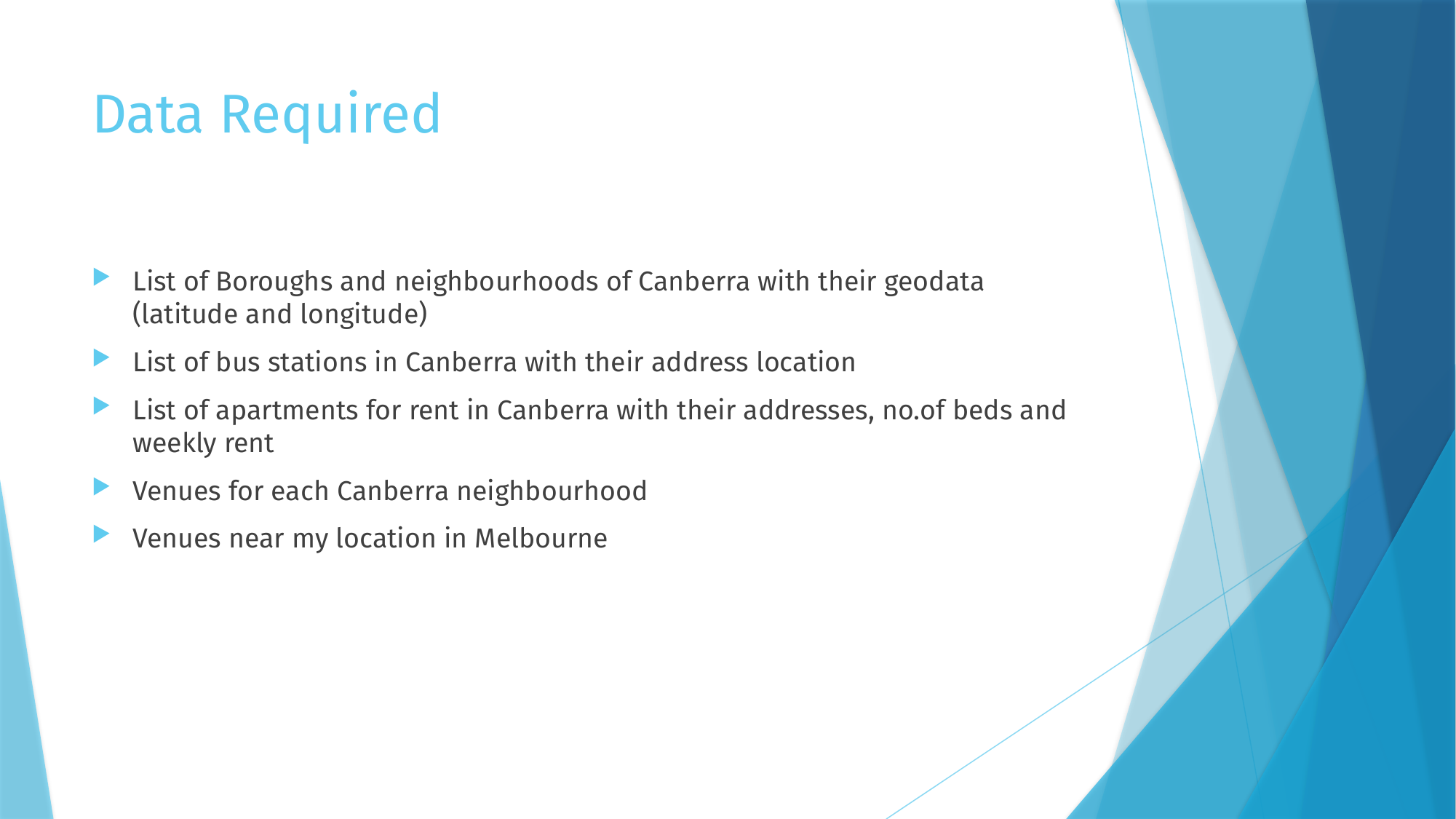

# Data Required
List of Boroughs and neighbourhoods of Canberra with their geodata (latitude and longitude)
List of bus stations in Canberra with their address location
List of apartments for rent in Canberra with their addresses, no.of beds and weekly rent
Venues for each Canberra neighbourhood
Venues near my location in Melbourne